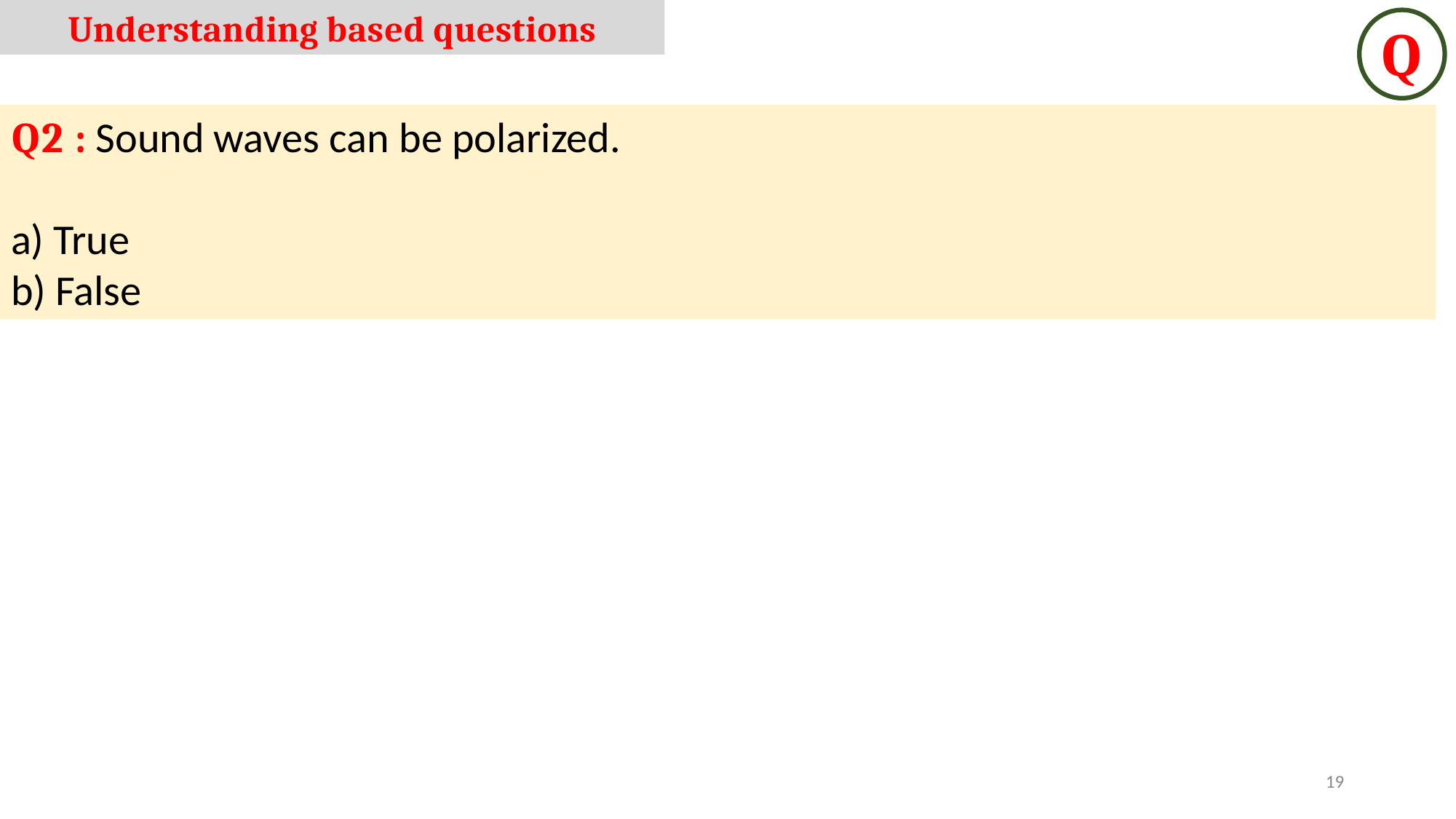

Understanding based questions

Q
Q2 : Sound waves can be polarized.
a) True
b) False
19